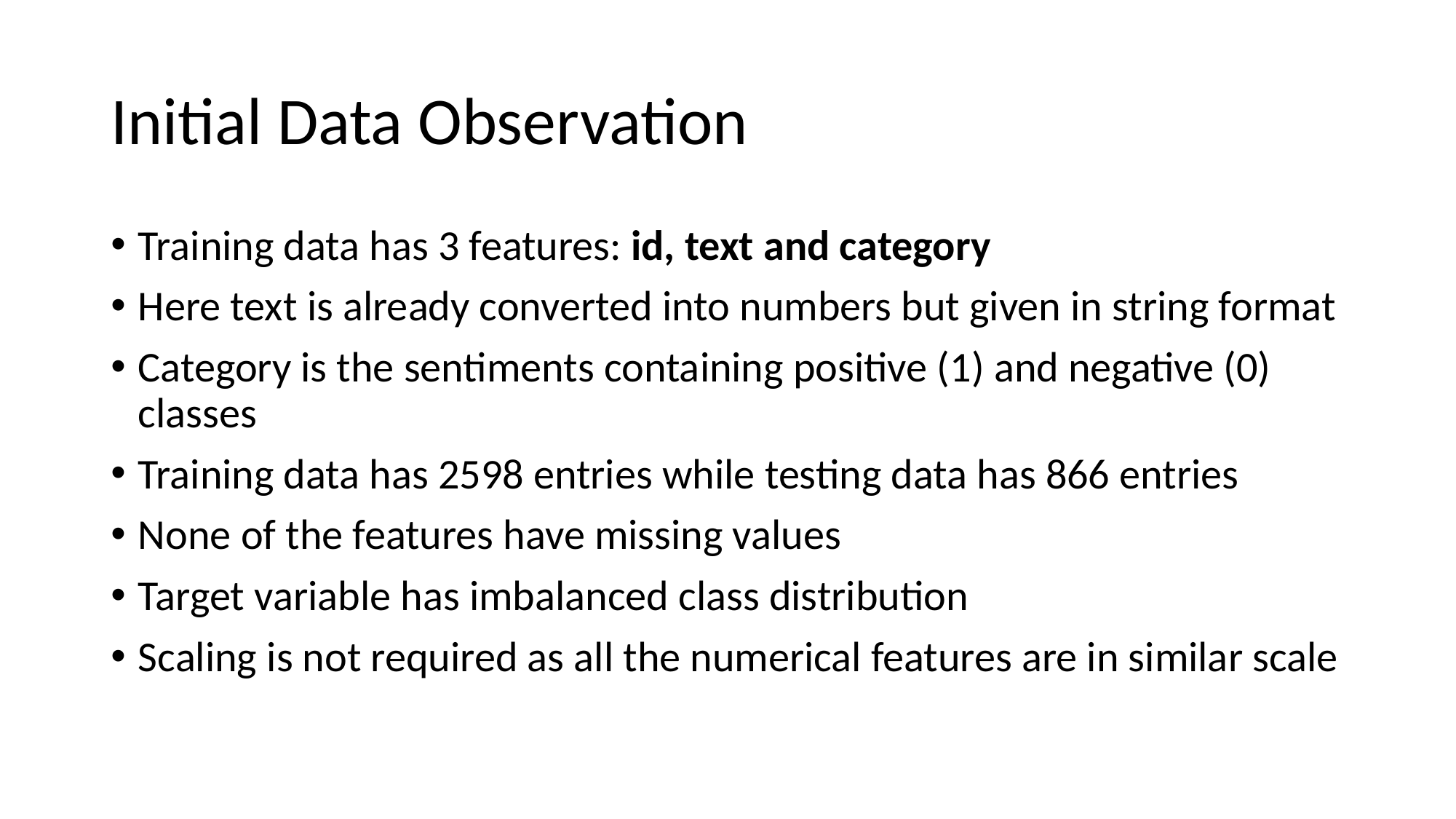

# Initial Data Observation
Training data has 3 features: id, text and category
Here text is already converted into numbers but given in string format
Category is the sentiments containing positive (1) and negative (0) classes
Training data has 2598 entries while testing data has 866 entries
None of the features have missing values
Target variable has imbalanced class distribution
Scaling is not required as all the numerical features are in similar scale